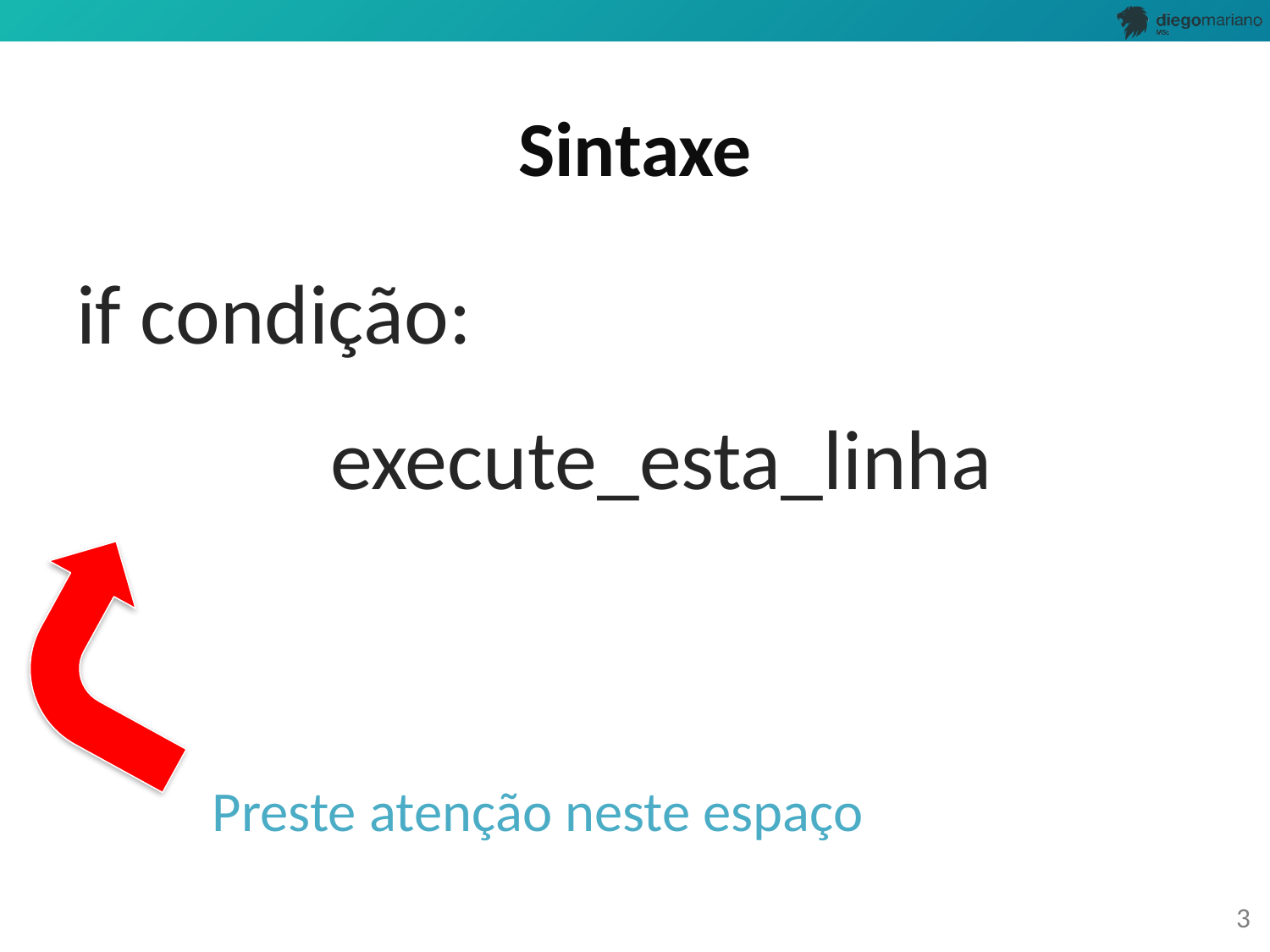

# Sintaxe
if condição:
		execute_esta_linha

Preste atenção neste espaço
3